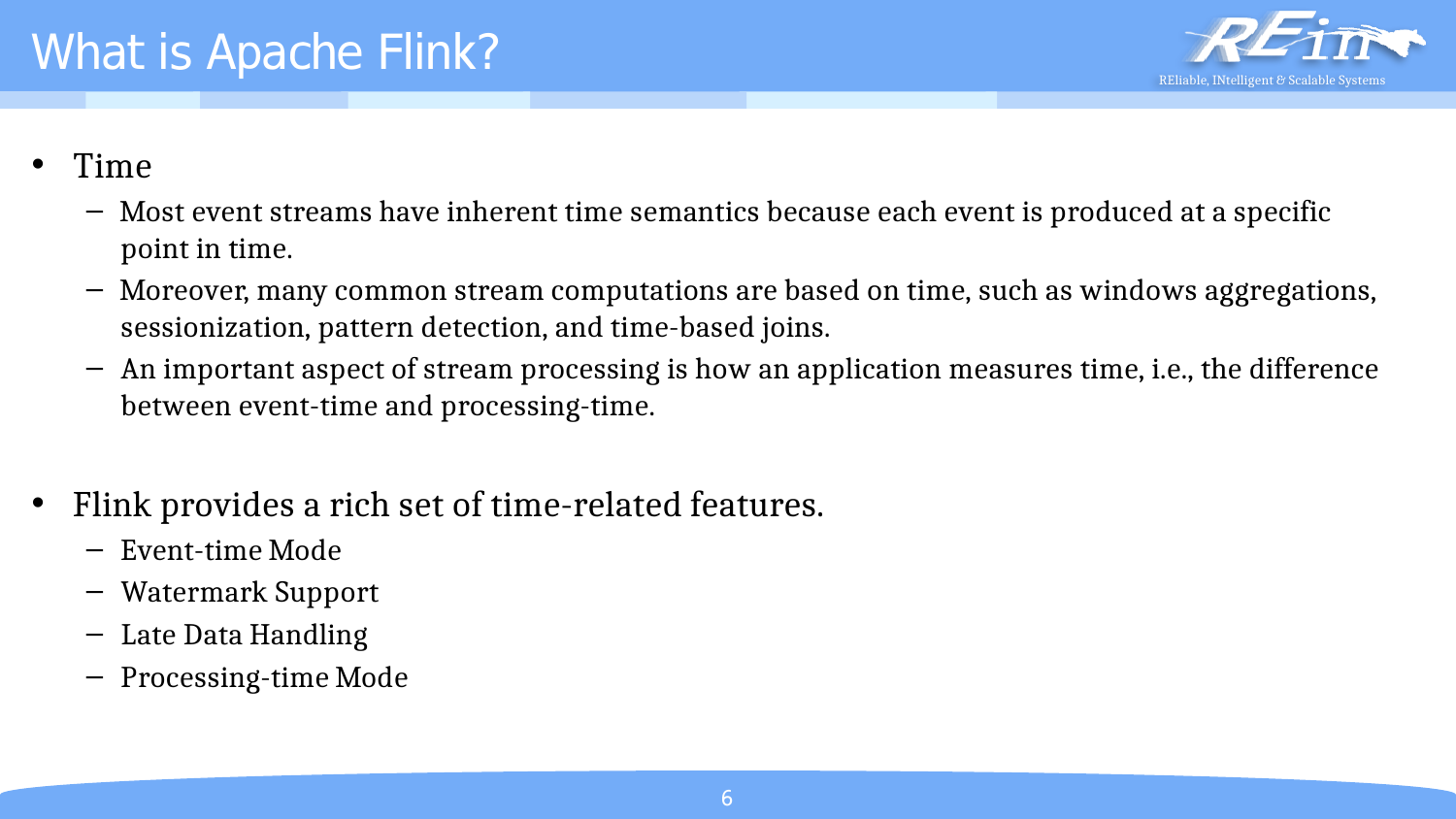

# What is Apache Flink?
Time
Most event streams have inherent time semantics because each event is produced at a specific point in time.
Moreover, many common stream computations are based on time, such as windows aggregations, sessionization, pattern detection, and time-based joins.
An important aspect of stream processing is how an application measures time, i.e., the difference between event-time and processing-time.

Flink provides a rich set of time-related features.
Event-time Mode
Watermark Support
Late Data Handling
Processing-time Mode
6